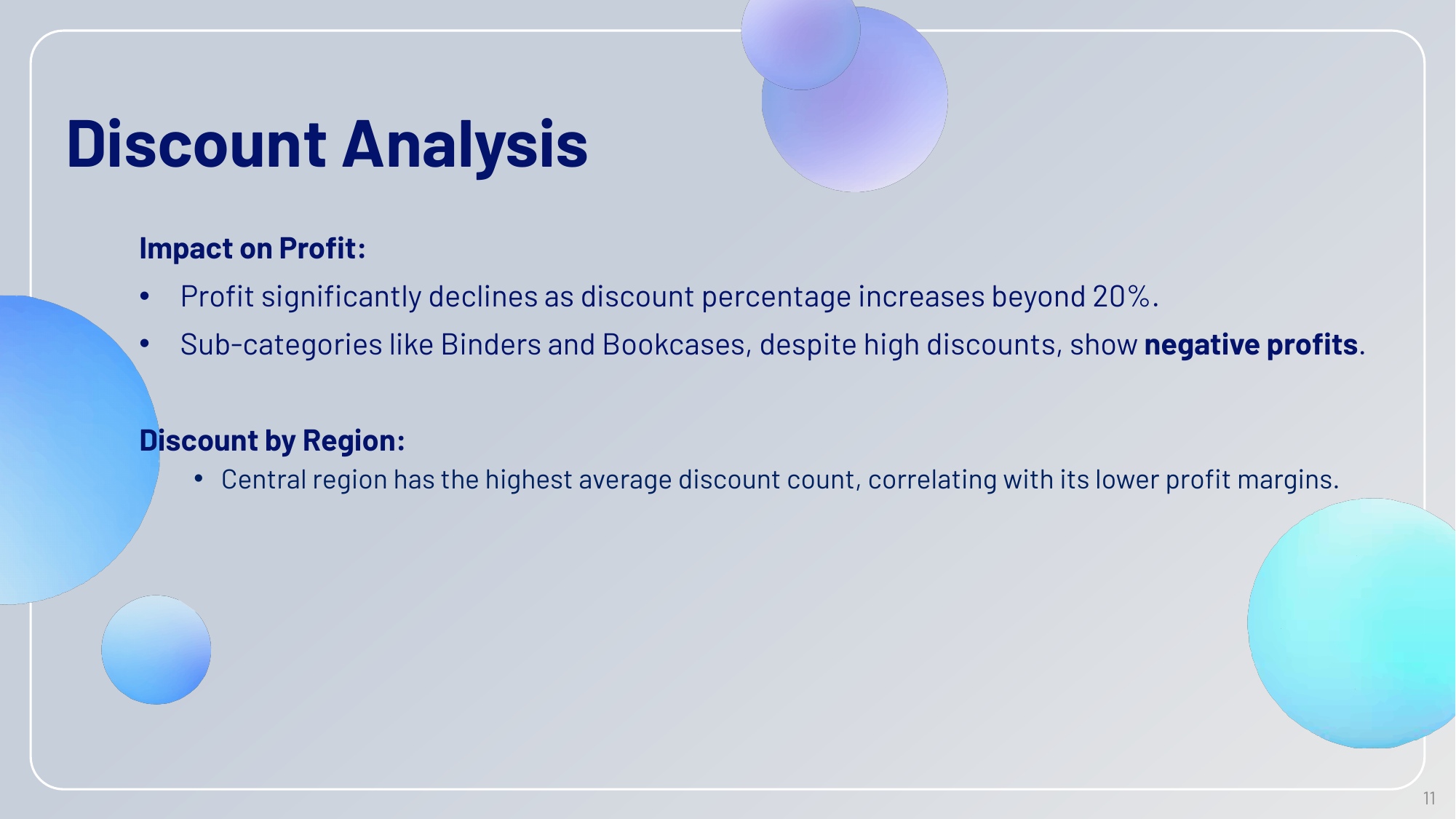

# Discount Analysis
Impact on Profit:
Profit significantly declines as discount percentage increases beyond 20%.
Sub-categories like Binders and Bookcases, despite high discounts, show negative profits.

Discount by Region:
Central region has the highest average discount count, correlating with its lower profit margins.

11